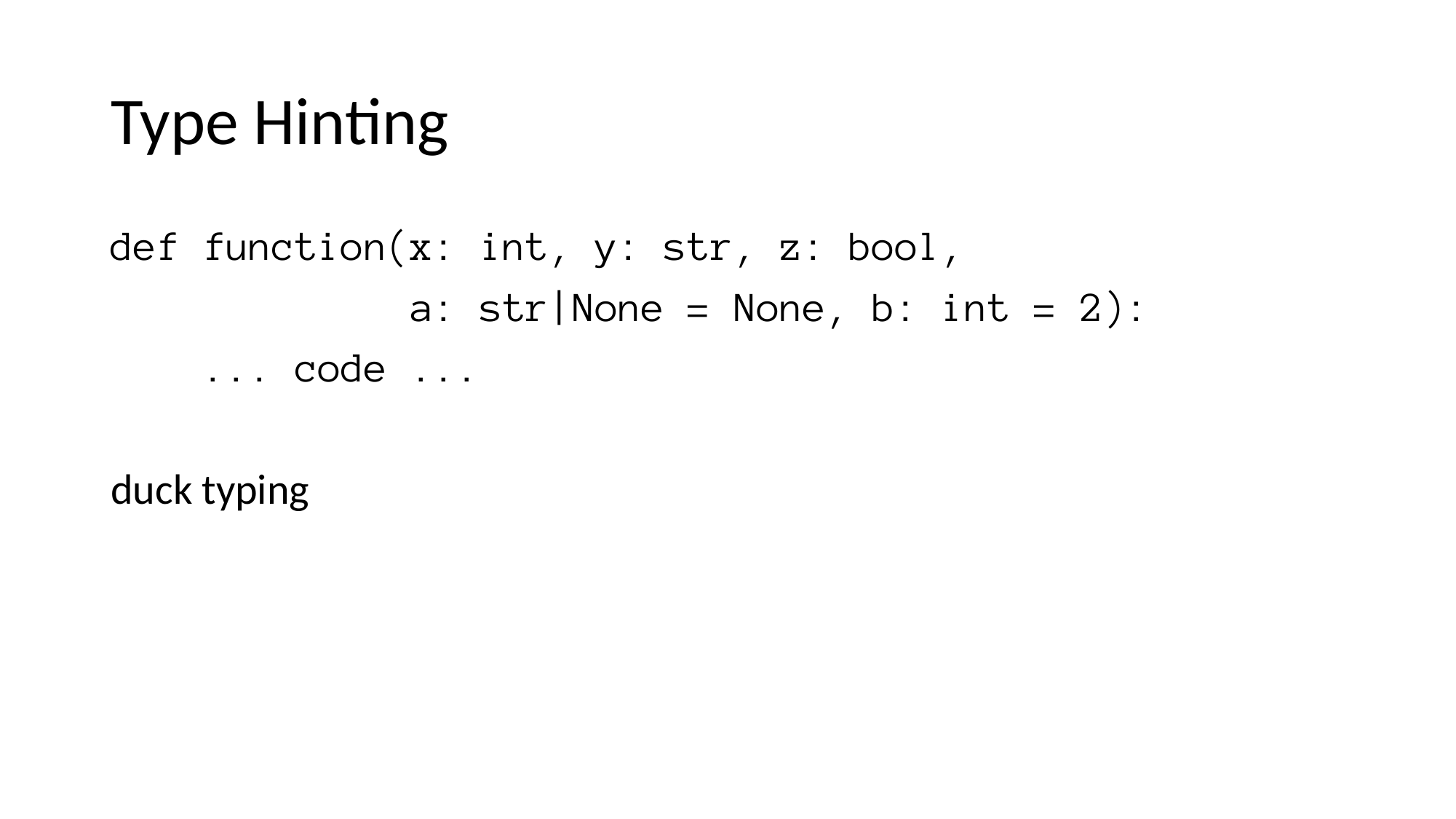

# Type Hinting
def function(x: int, y: str, z: bool,
             a: str|None = None, b: int = 2):
    ... code ...

duck typing